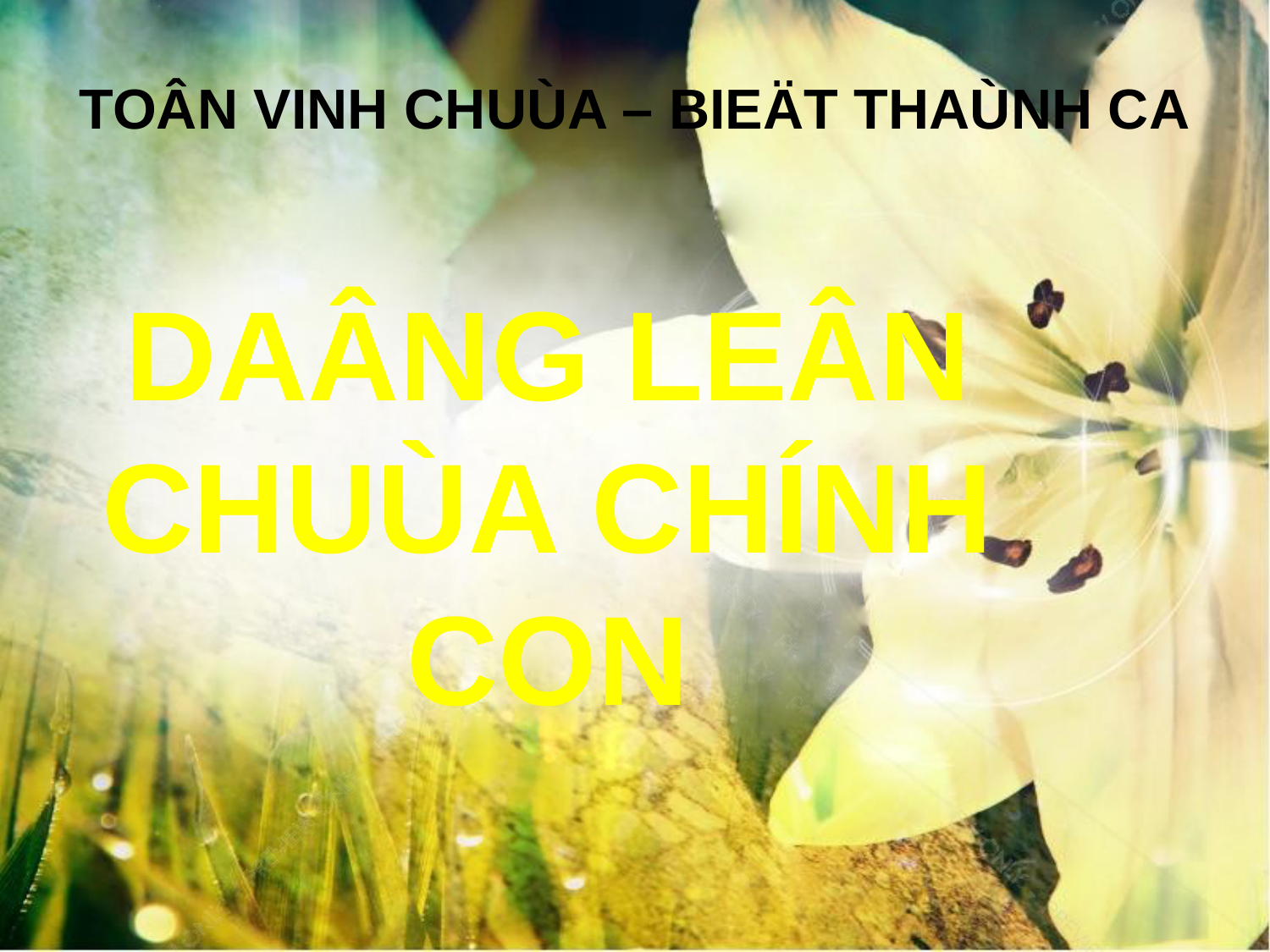

TOÂN VINH CHUÙA – BIEÄT THAÙNH CA
DAÂNG LEÂN CHUÙA CHÍNH CON